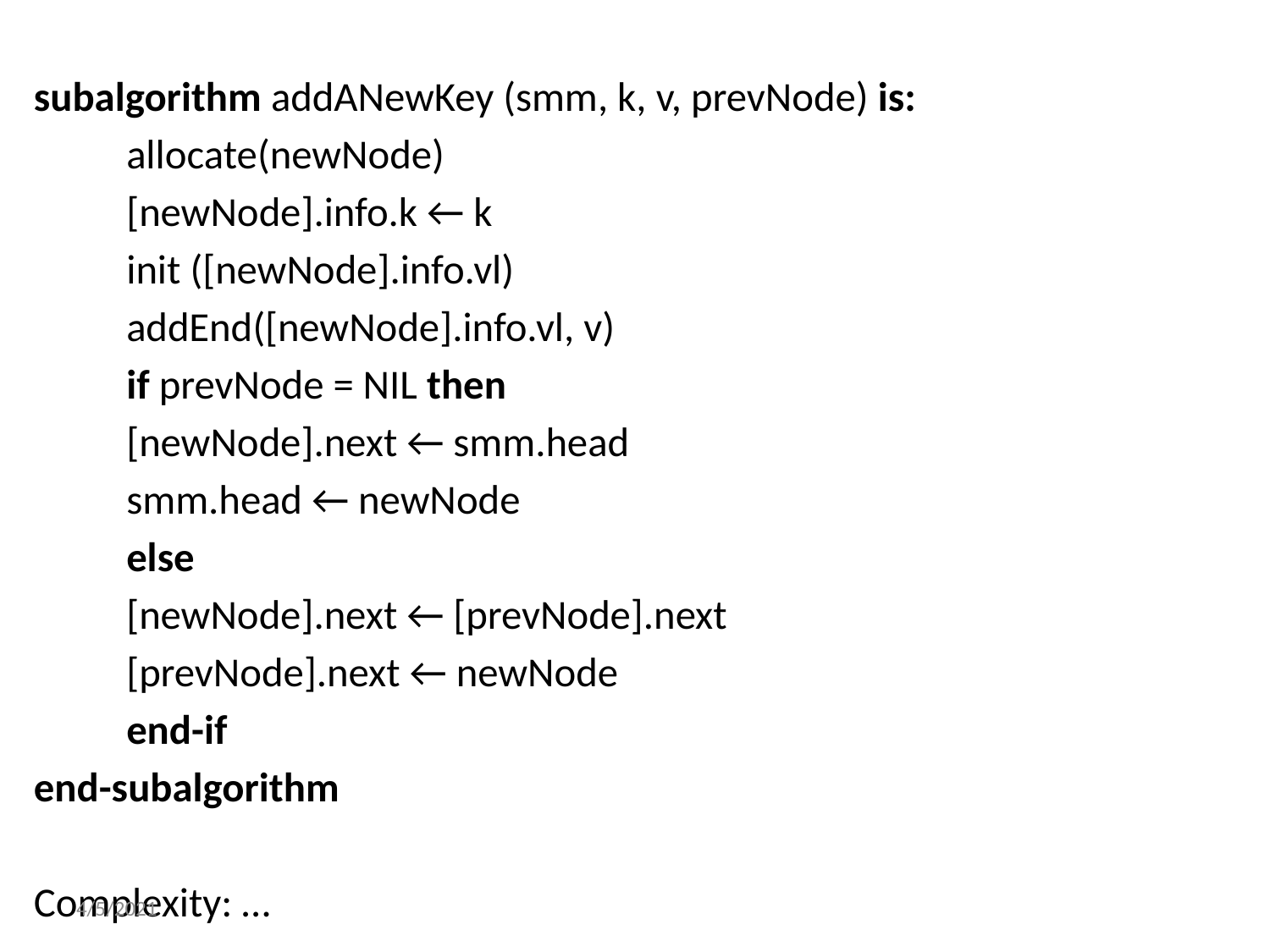

# .
subalgorithm addANewKey (smm, k, v, prevNode) is:
	allocate(newNode)
	[newNode].info.k ← k
	init ([newNode].info.vl)
	addEnd([newNode].info.vl, v)
	if prevNode = NIL then
		[newNode].next ← smm.head
		smm.head ← newNode
	else
		[newNode].next ← [prevNode].next
		[prevNode].next ← newNode
	end-if
end-subalgorithm

Complexity: …

4/5/2021
17